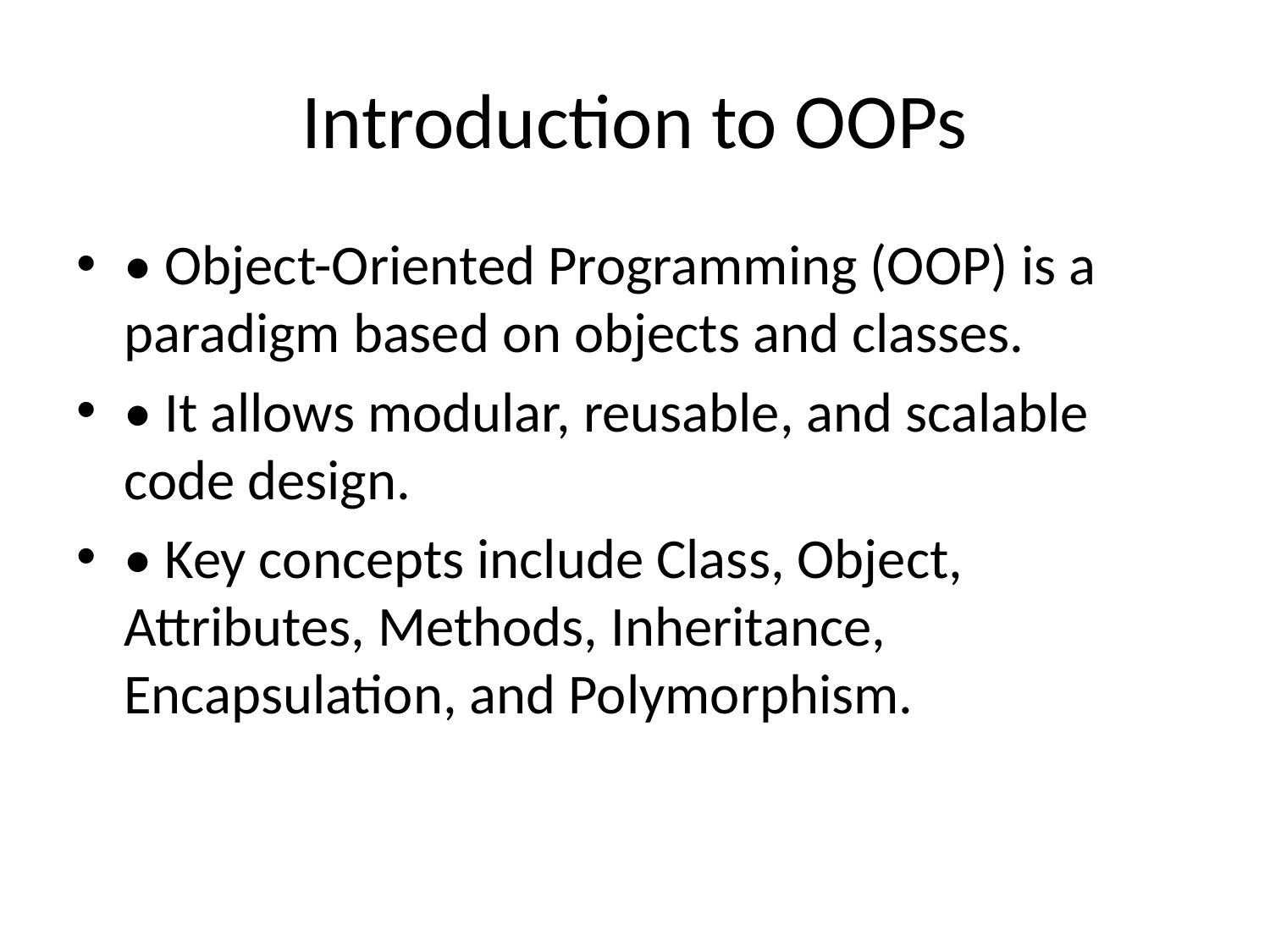

# Introduction to OOPs
• Object-Oriented Programming (OOP) is a paradigm based on objects and classes.
• It allows modular, reusable, and scalable code design.
• Key concepts include Class, Object, Attributes, Methods, Inheritance, Encapsulation, and Polymorphism.